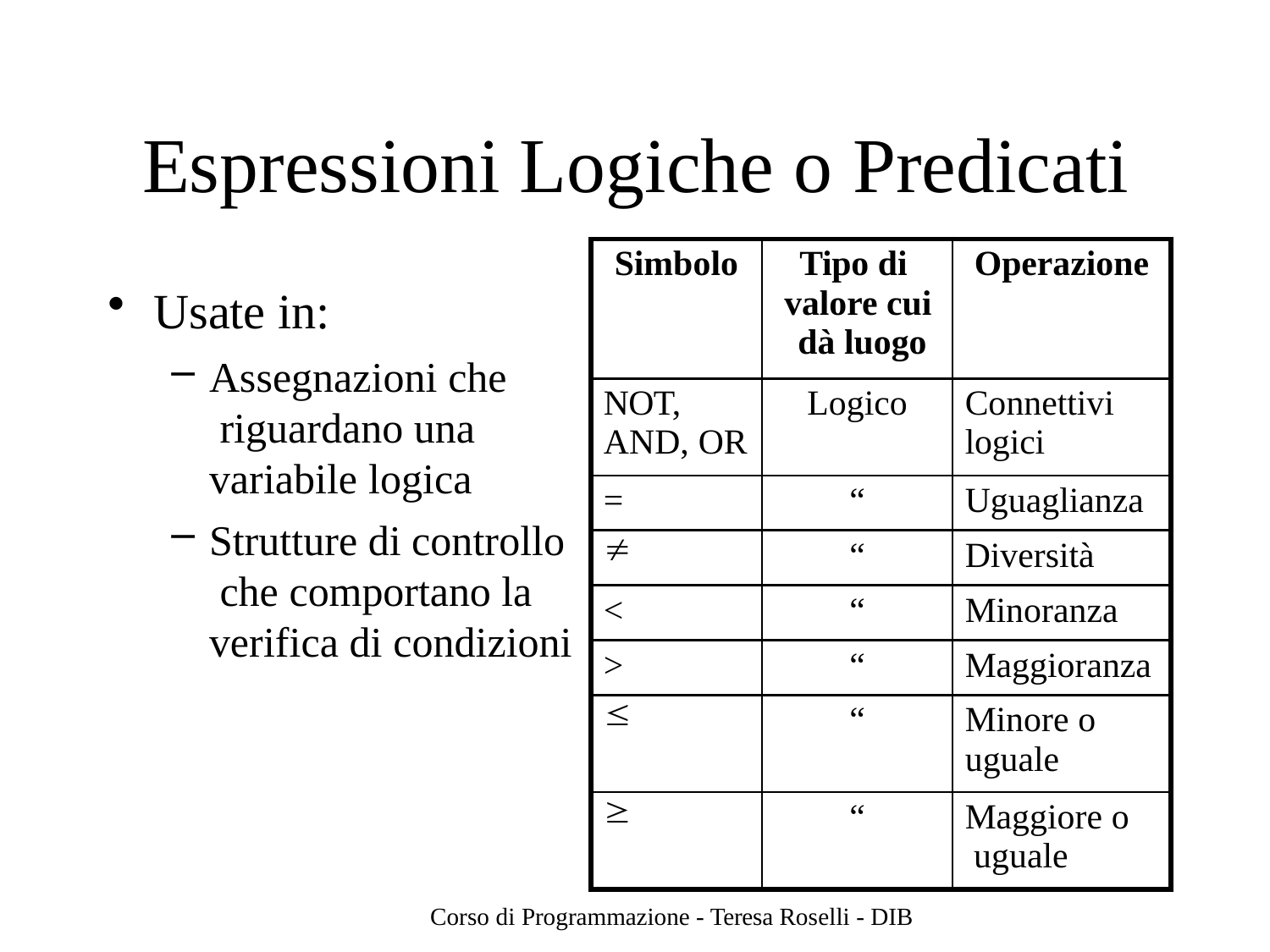

# Espressioni Logiche o Predicati
| Simbolo | Tipo di valore cui dà luogo | Operazione |
| --- | --- | --- |
| NOT, AND, OR | Logico | Connettivi logici |
| = | “ | Uguaglianza |
| ≠ | “ | Diversità |
| < | “ | Minoranza |
| > | “ | Maggioranza |
| ≤ | “ | Minore o uguale |
| ≥ | “ | Maggiore o uguale |
Usate in:
Assegnazioni che  riguardano una  variabile logica
Strutture di controllo  che comportano la  verifica di condizioni
Corso di Programmazione - Teresa Roselli - DIB